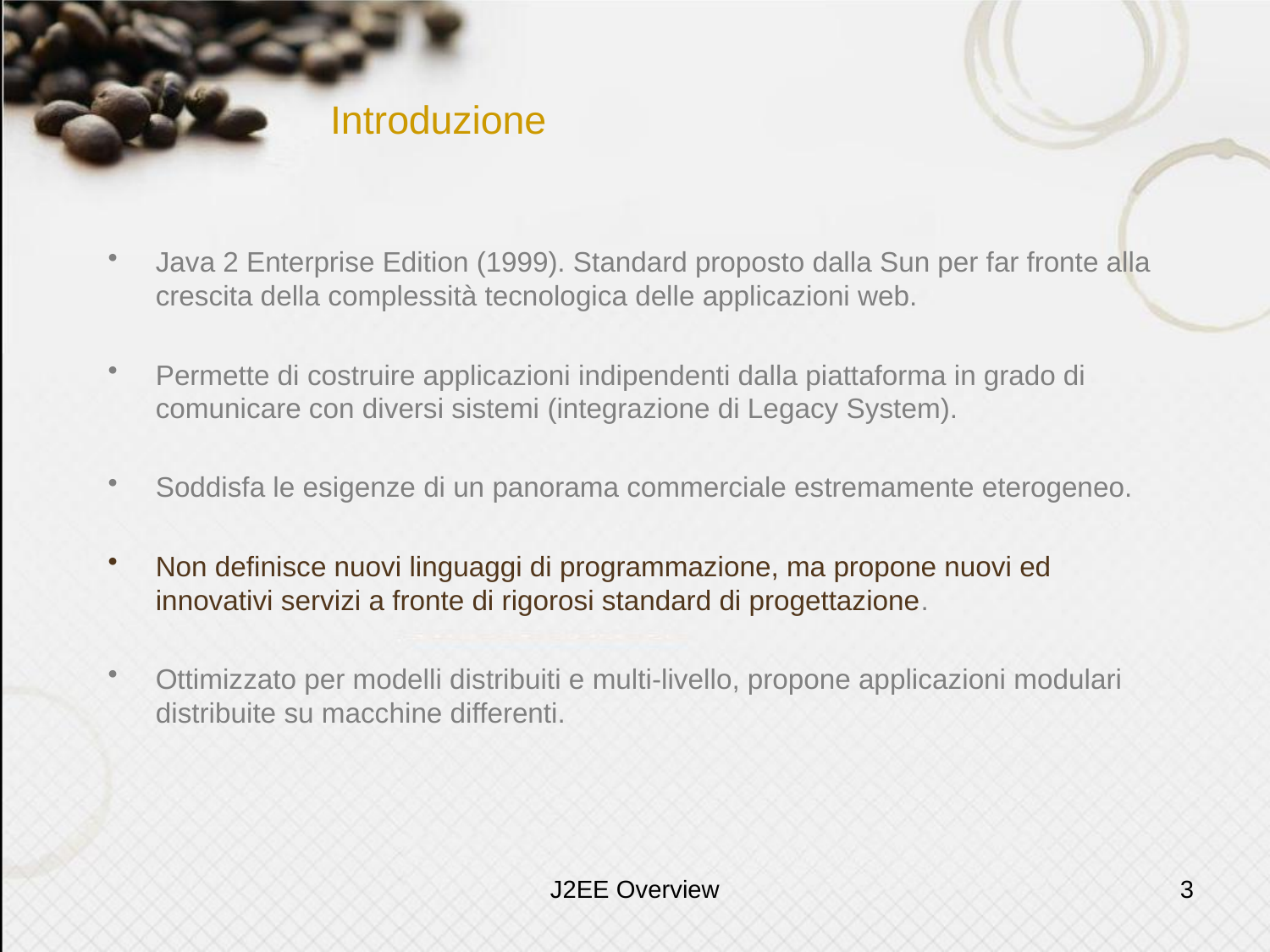

# Introduzione

Java 2 Enterprise Edition (1999). Standard proposto dalla Sun per far fronte alla crescita della complessità tecnologica delle applicazioni web.

Permette di costruire applicazioni indipendenti dalla piattaforma in grado di comunicare con diversi sistemi (integrazione di Legacy System).

Soddisfa le esigenze di un panorama commerciale estremamente eterogeneo.

Non definisce nuovi linguaggi di programmazione, ma propone nuovi ed innovativi servizi a fronte di rigorosi standard di progettazione.

Ottimizzato per modelli distribuiti e multi-livello, propone applicazioni modulari distribuite su macchine differenti.

J2EE Overview
3